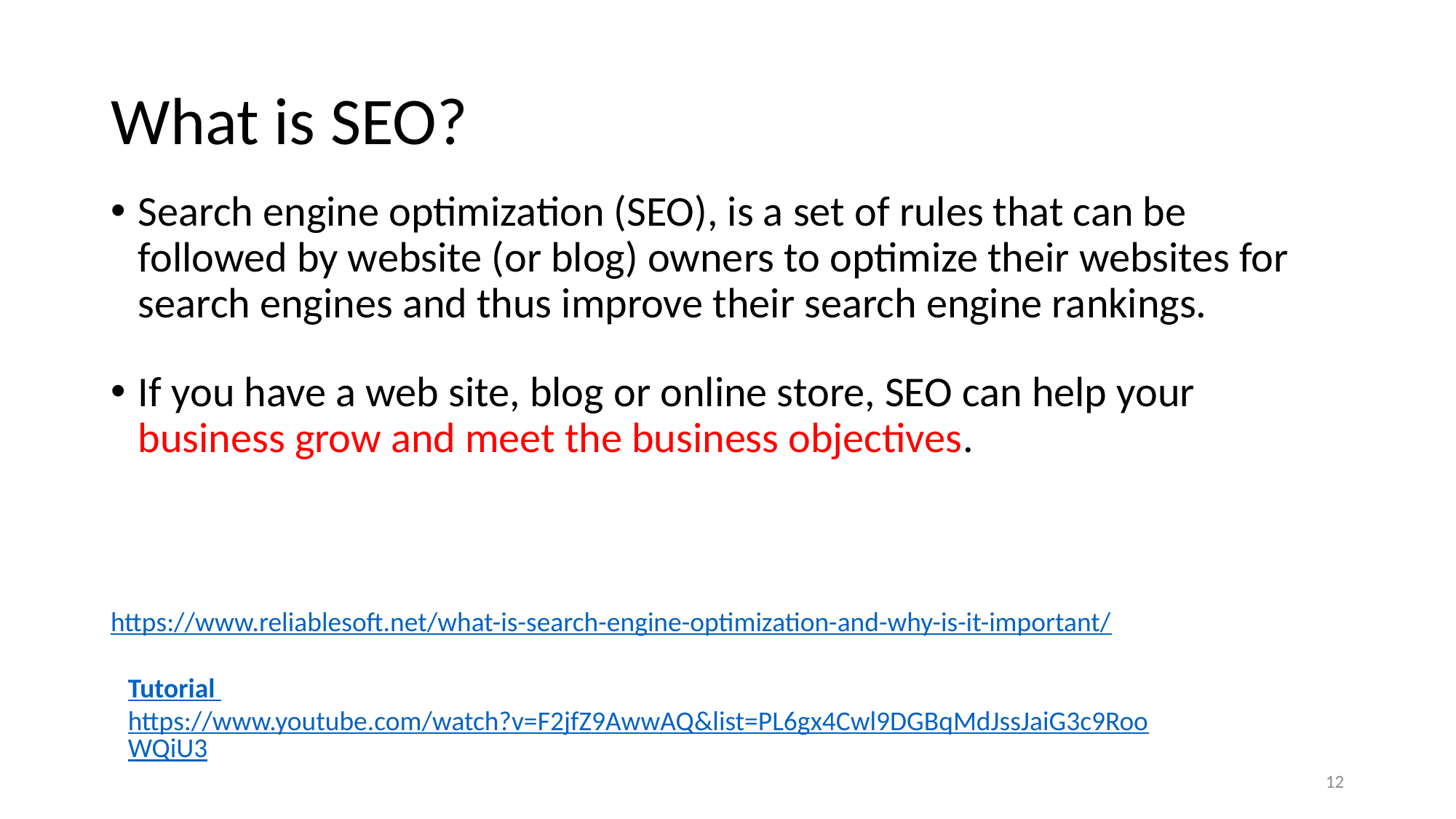

# What is SEO?
Search engine optimization (SEO), is a set of rules that can be followed by website (or blog) owners to optimize their websites for search engines and thus improve their search engine rankings.

If you have a web site, blog or online store, SEO can help your business grow and meet the business objectives.
https://www.reliablesoft.net/what-is-search-engine-optimization-and-why-is-it-important/

Tutorial https://www.youtube.com/watch?v=F2jfZ9AwwAQ&list=PL6gx4Cwl9DGBqMdJssJaiG3c9RooWQiU3
12